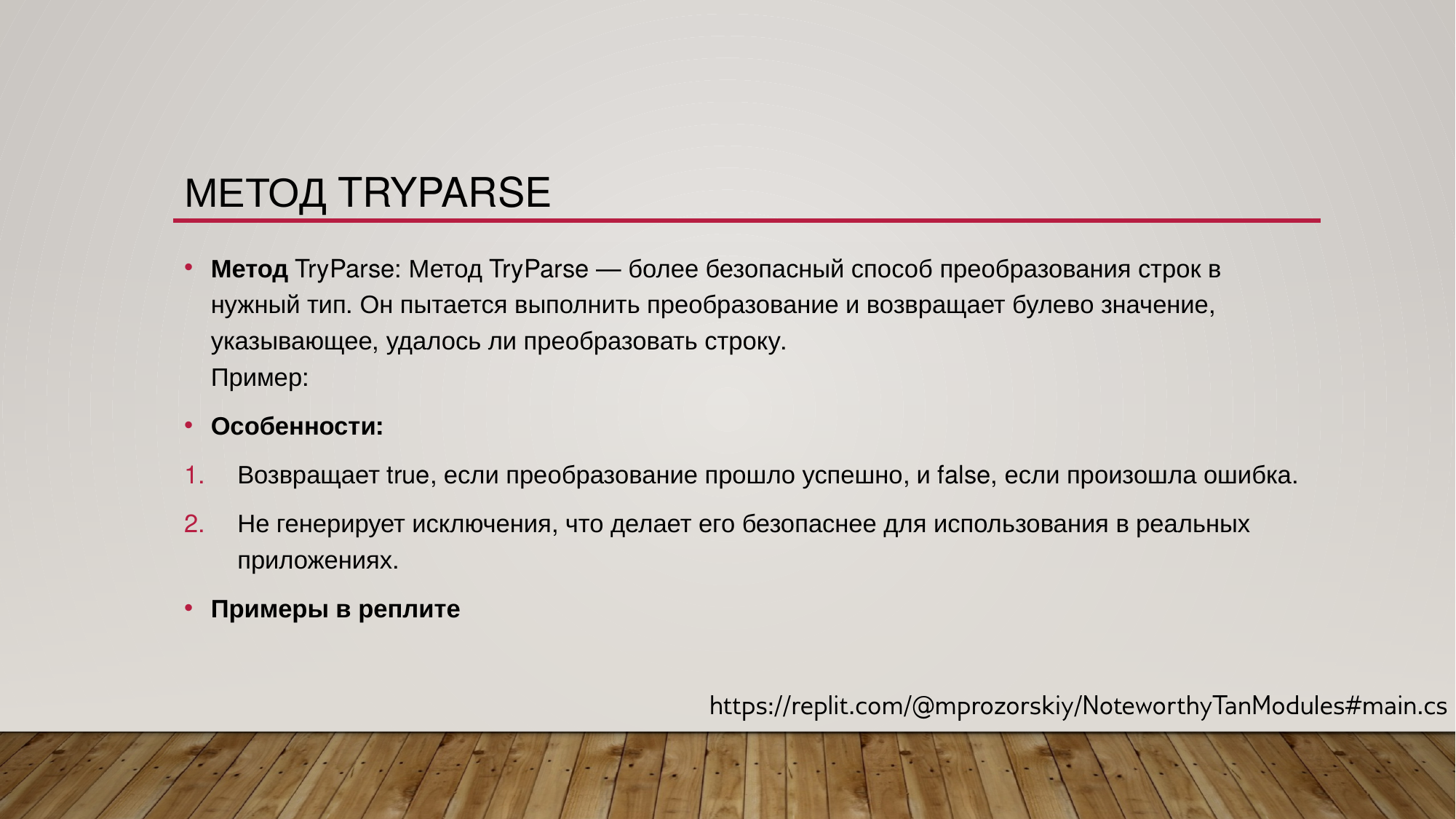

# Метод TryParse
Метод TryParse: Метод TryParse — более безопасный способ преобразования строк в нужный тип. Он пытается выполнить преобразование и возвращает булево значение, указывающее, удалось ли преобразовать строку.
Пример:
Особенности:
Возвращает true, если преобразование прошло успешно, и false, если произошла ошибка.
Не генерирует исключения, что делает его безопаснее для использования в реальных приложениях.
Примеры в реплите

https://replit.com/@mprozorskiy/NoteworthyTanModules#main.cs